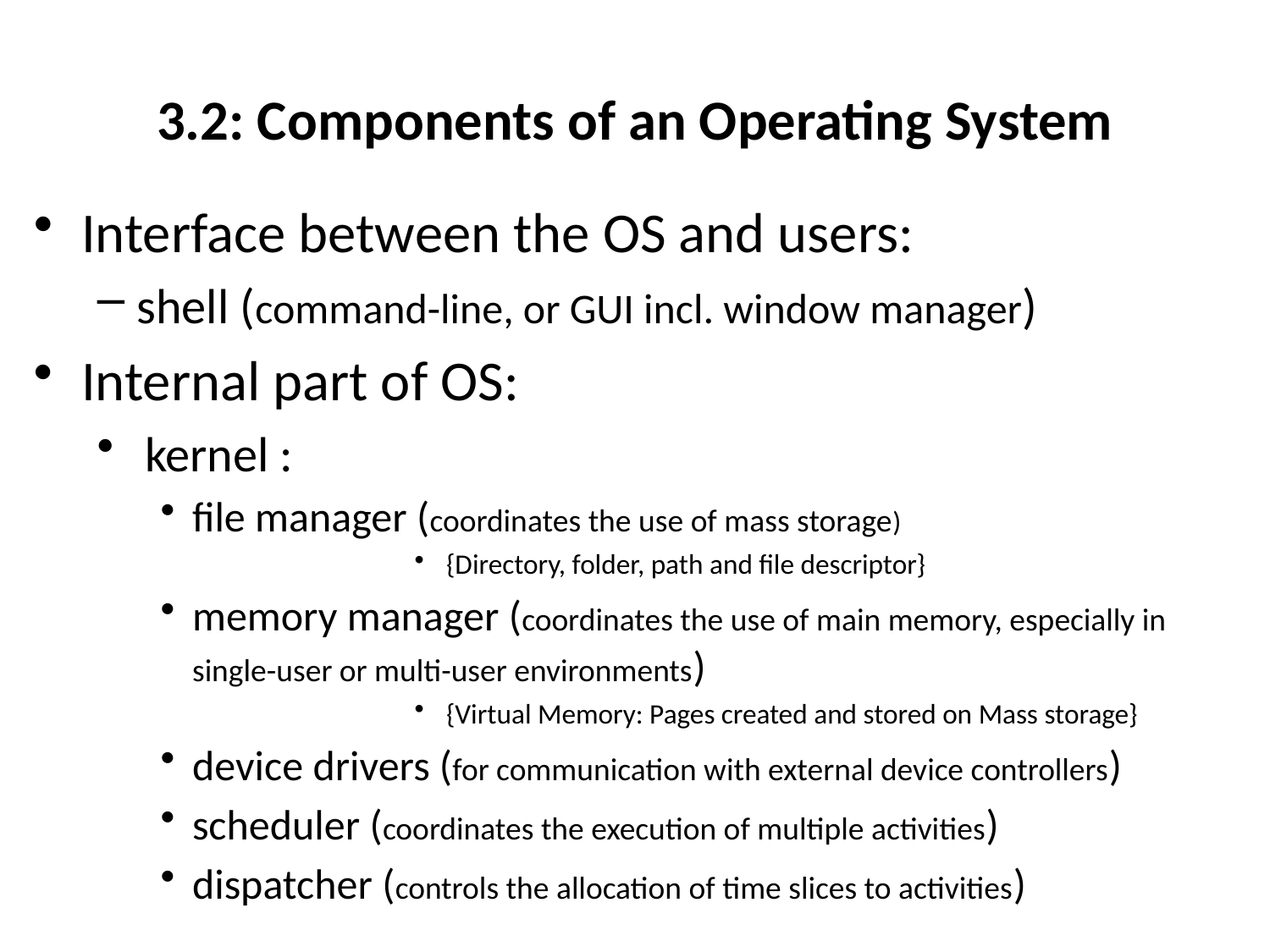

# 3.2: Components of an Operating System
Interface between the OS and users:
shell (command-line, or GUI incl. window manager)
Internal part of OS:
kernel :
file manager (coordinates the use of mass storage)
{Directory, folder, path and file descriptor}
memory manager (coordinates the use of main memory, especially in single-user or multi-user environments)
{Virtual Memory: Pages created and stored on Mass storage}
device drivers (for communication with external device controllers)
scheduler (coordinates the execution of multiple activities)
dispatcher (controls the allocation of time slices to activities)